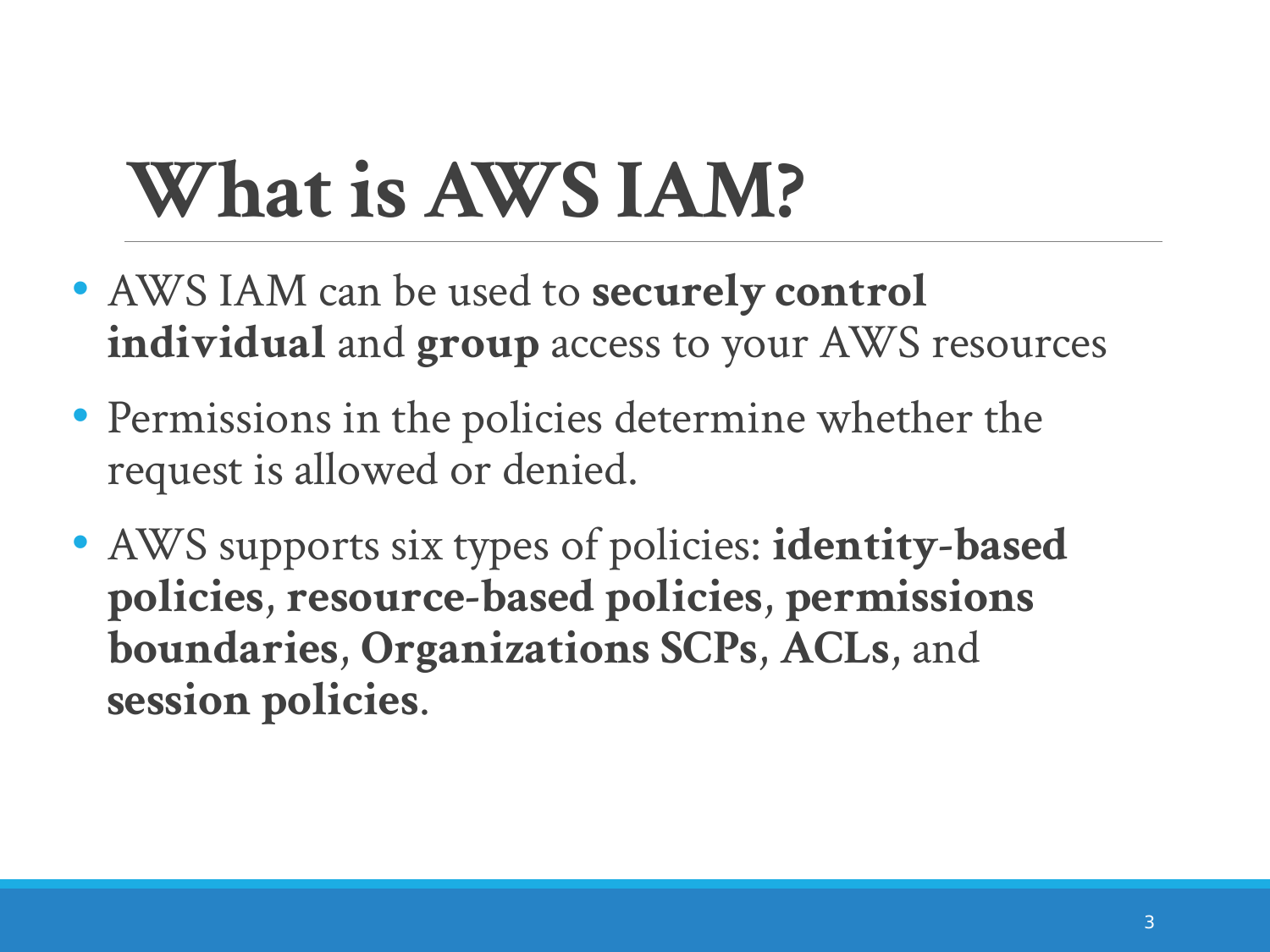

# What is AWS IAM?
AWS IAM can be used to securely control individual and group access to your AWS resources
Permissions in the policies determine whether the request is allowed or denied.
AWS supports six types of policies: identity-based policies, resource-based policies, permissions boundaries, Organizations SCPs, ACLs, and session policies.

3